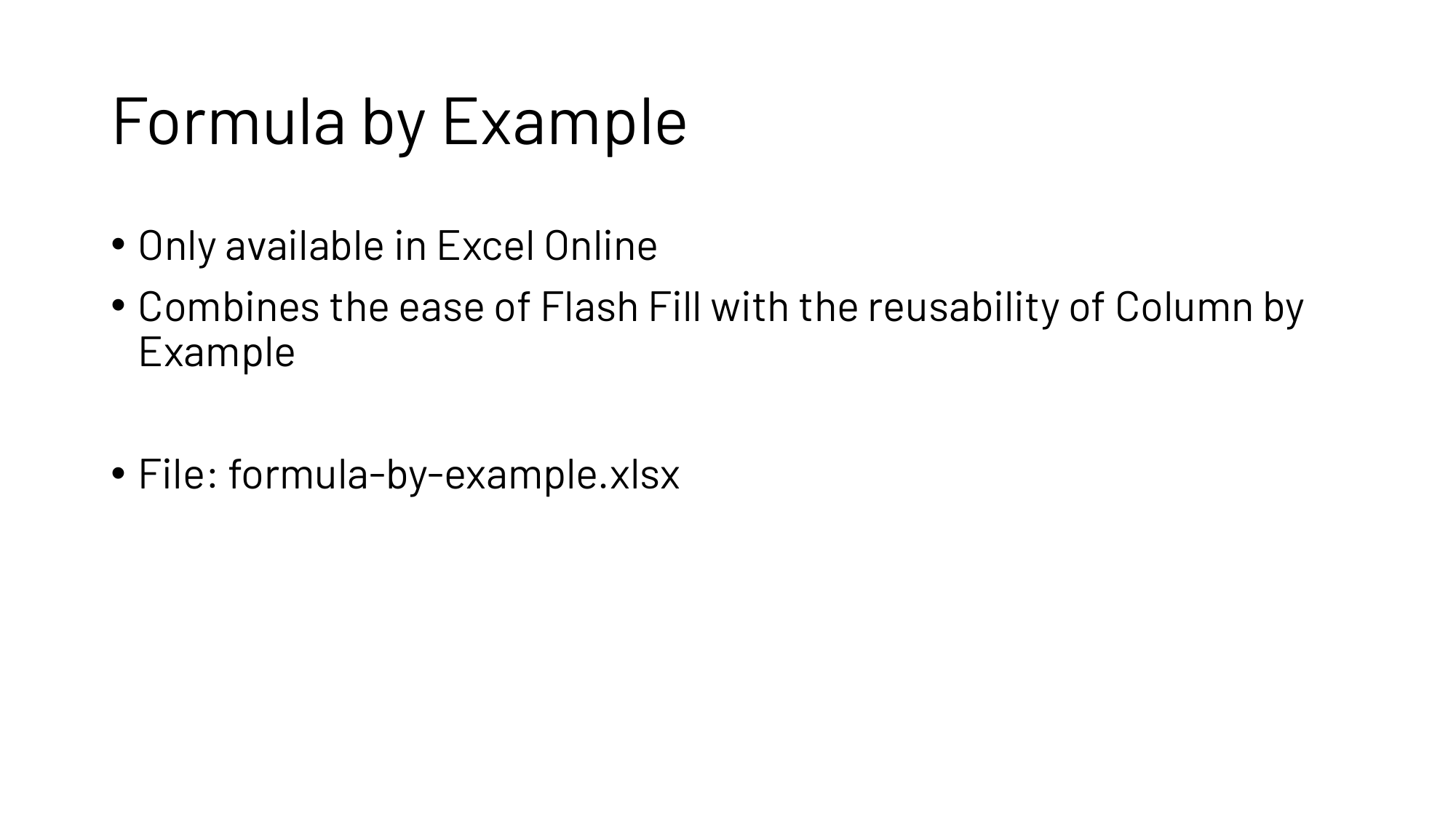

# Formula by Example
Only available in Excel Online
Combines the ease of Flash Fill with the reusability of Column by Example

File: formula-by-example.xlsx